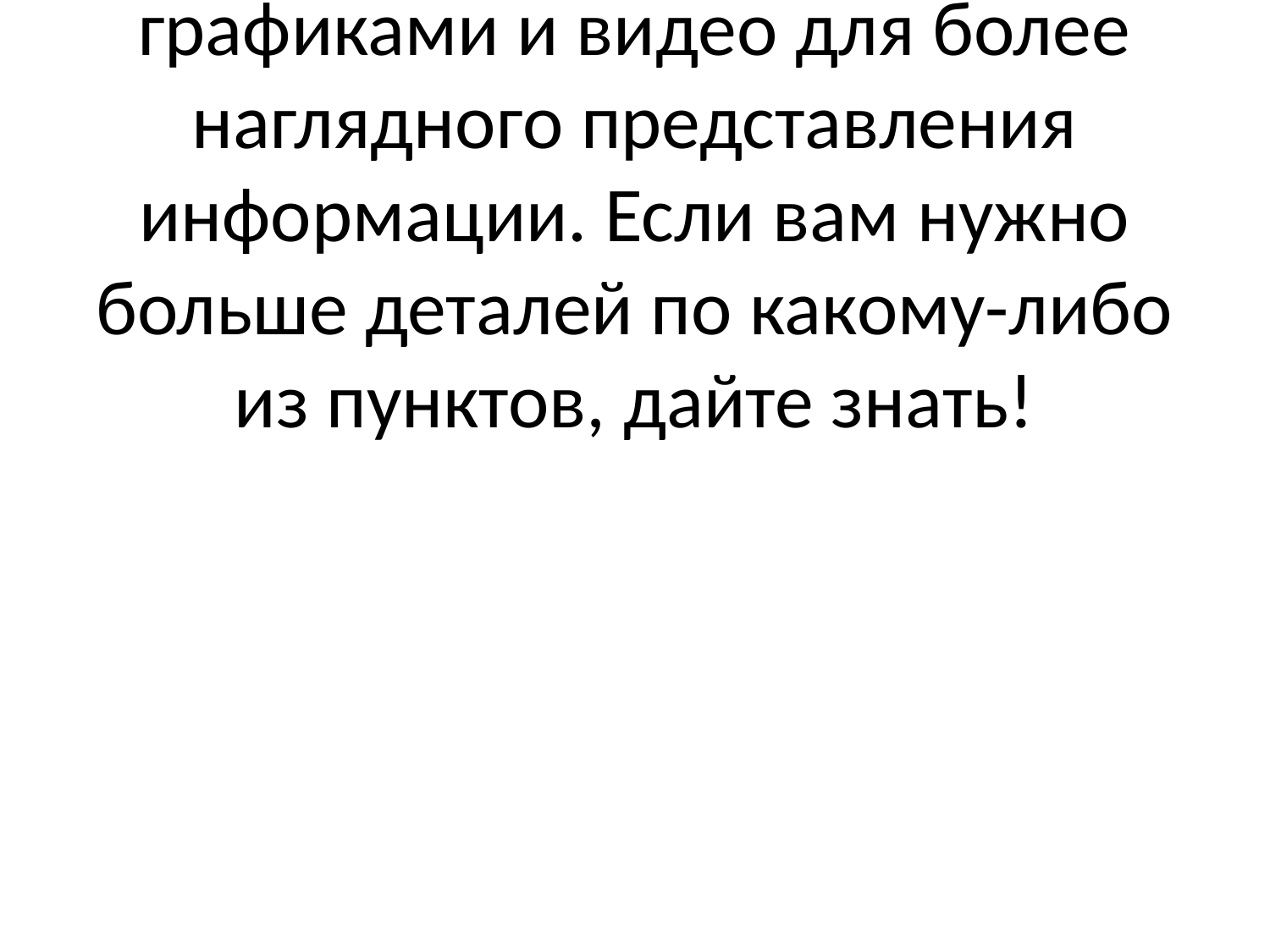

# Эта структура может быть дополнена изображениями, графиками и видео для более наглядного представления информации. Если вам нужно больше деталей по какому-либо из пунктов, дайте знать!